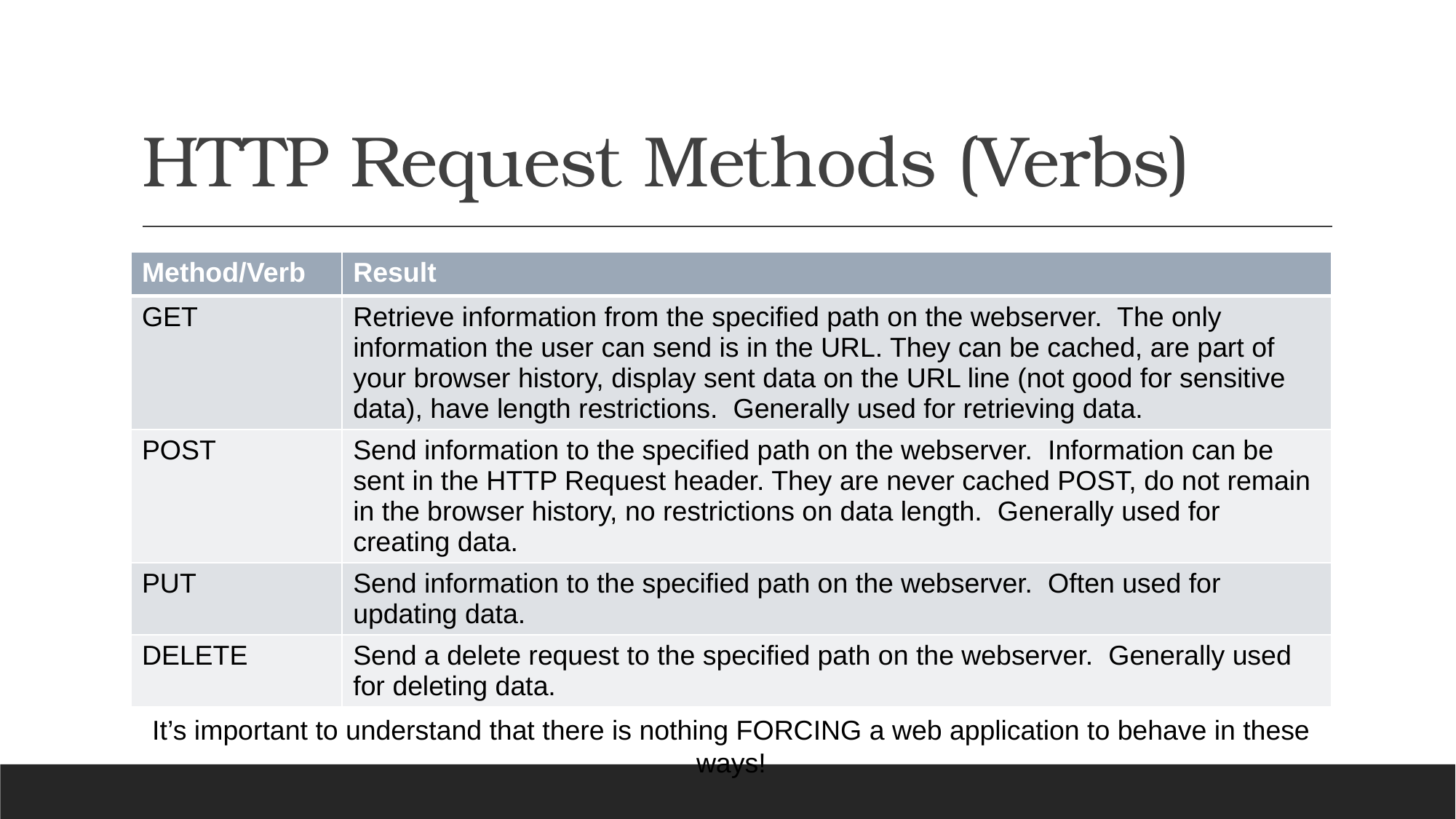

# HTTP Request Methods (Verbs)
| Method/Verb | Result |
| --- | --- |
| GET | Retrieve information from the specified path on the webserver. The only information the user can send is in the URL. They can be cached, are part of your browser history, display sent data on the URL line (not good for sensitive data), have length restrictions. Generally used for retrieving data. |
| POST | Send information to the specified path on the webserver. Information can be sent in the HTTP Request header. They are never cached POST, do not remain in the browser history, no restrictions on data length. Generally used for creating data. |
| PUT | Send information to the specified path on the webserver. Often used for updating data. |
| DELETE | Send a delete request to the specified path on the webserver. Generally used for deleting data. |
It’s important to understand that there is nothing FORCING a web application to behave in these ways!